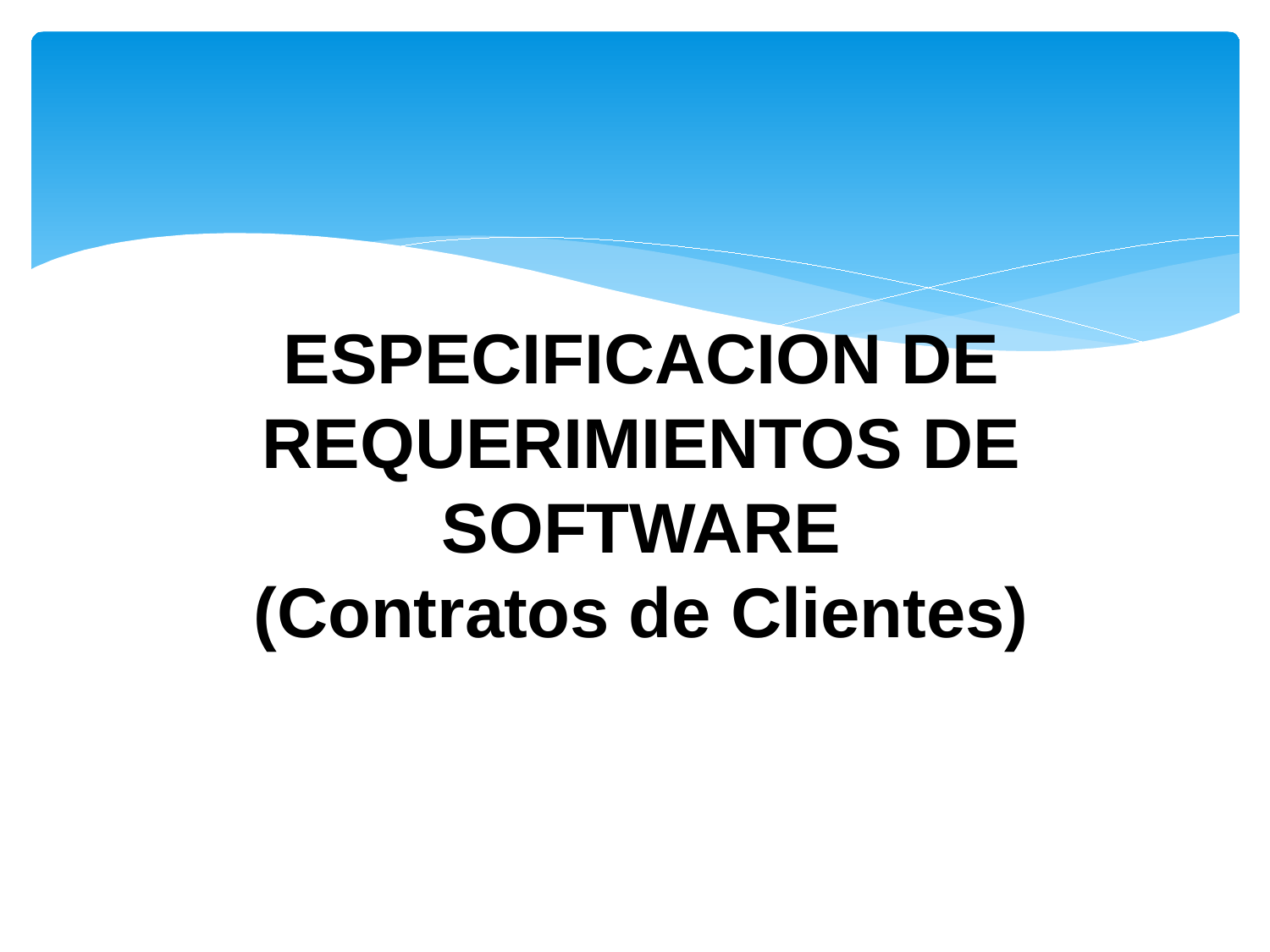

# ESPECIFICACION DE REQUERIMIENTOS DE SOFTWARE (Contratos de Clientes)